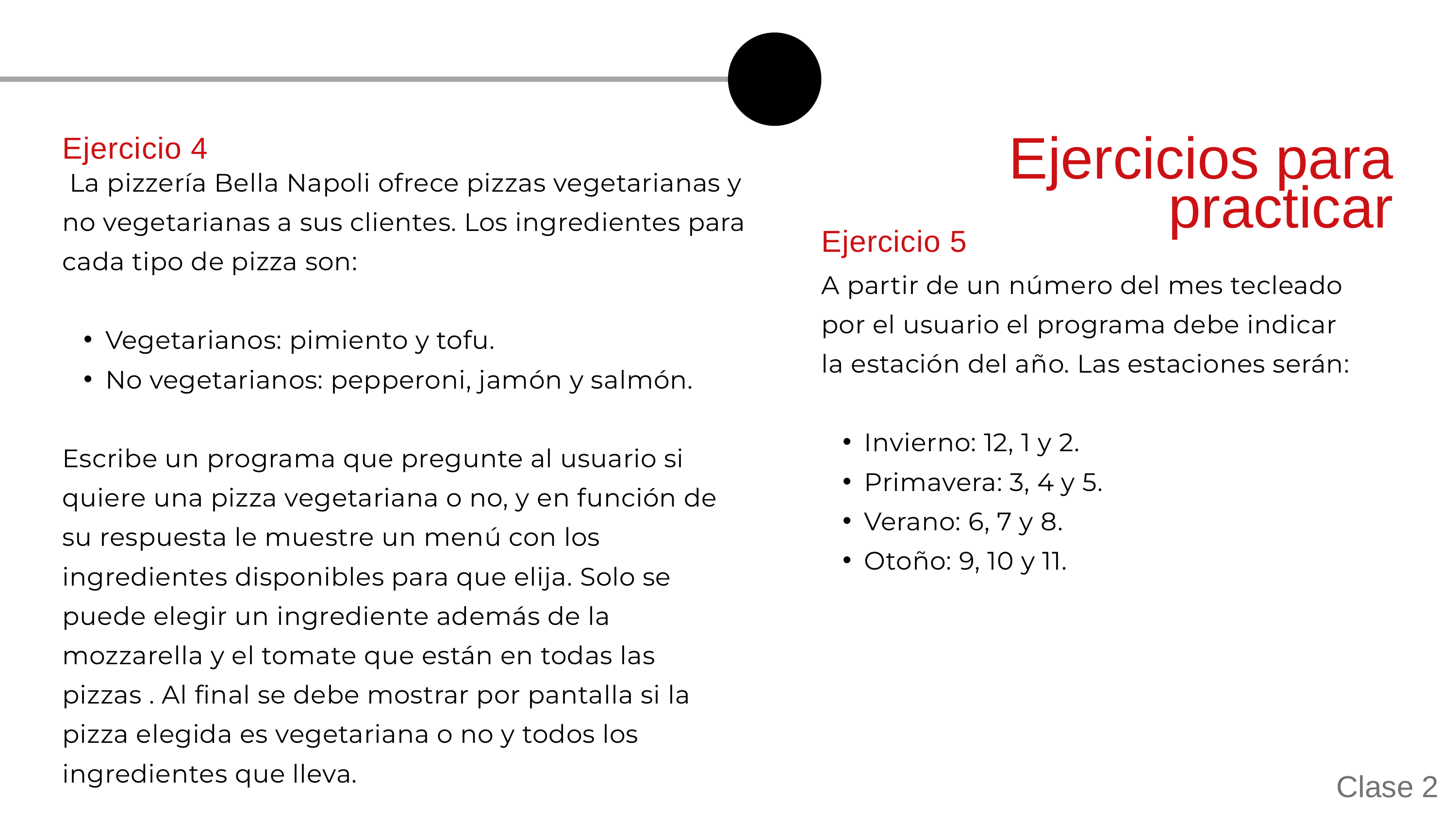

Ejercicio 4
Ejercicios para practicar
 La pizzería Bella Napoli ofrece pizzas vegetarianas y no vegetarianas a sus clientes. Los ingredientes para cada tipo de pizza son:

Vegetarianos: pimiento y tofu.
No vegetarianos: pepperoni, jamón y salmón.

Escribe un programa que pregunte al usuario si quiere una pizza vegetariana o no, y en función de su respuesta le muestre un menú con los ingredientes disponibles para que elija. Solo se puede elegir un ingrediente además de la mozzarella y el tomate que están en todas las pizzas . Al final se debe mostrar por pantalla si la pizza elegida es vegetariana o no y todos los ingredientes que lleva.

Ejercicio 5
A partir de un número del mes tecleado por el usuario el programa debe indicar la estación del año. Las estaciones serán:

Invierno: 12, 1 y 2.
Primavera: 3, 4 y 5.
Verano: 6, 7 y 8.
Otoño: 9, 10 y 11.
Clase 2